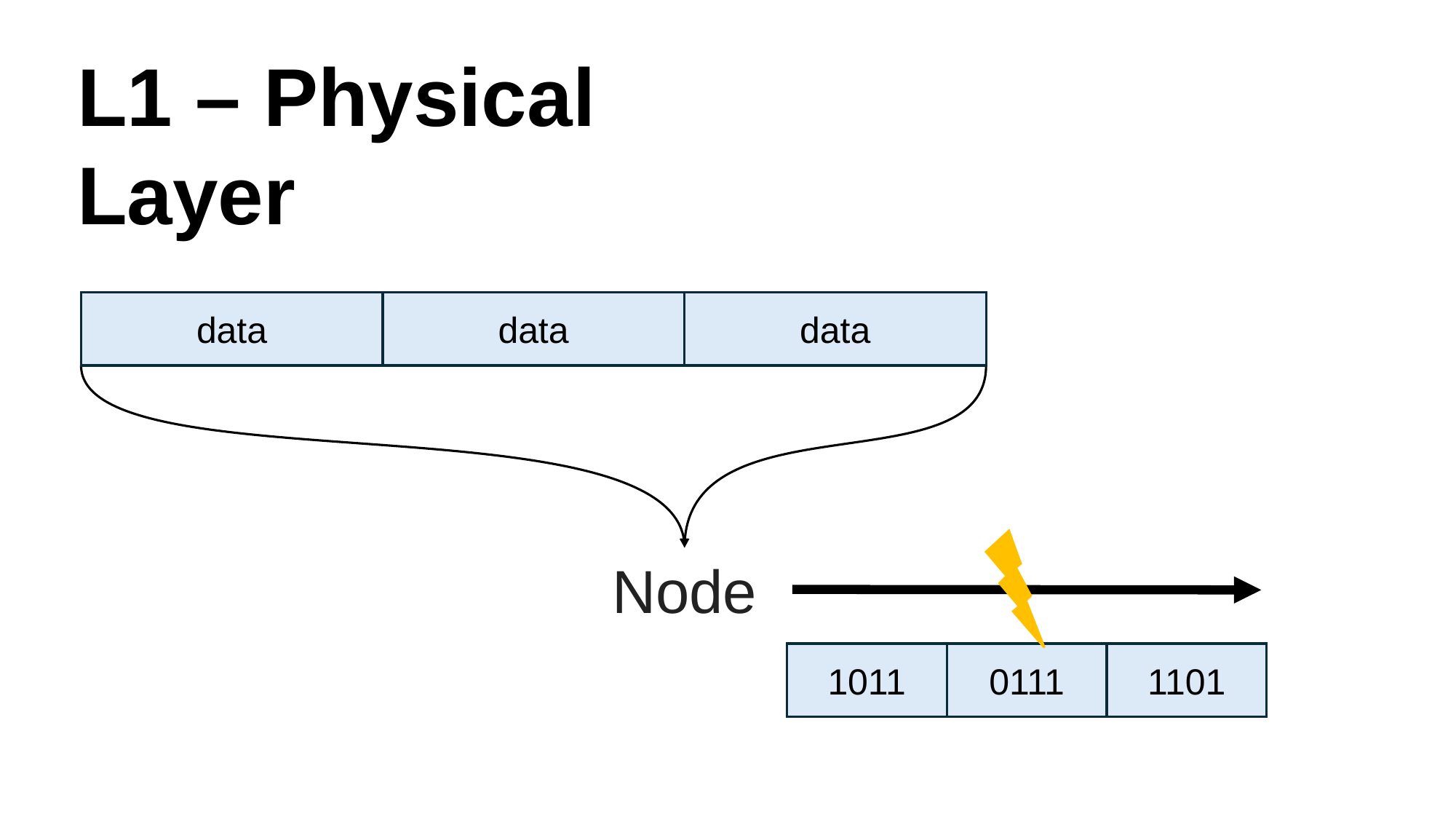

L1 – Physical Layer
data
data
data

Node
1011
0111
1101